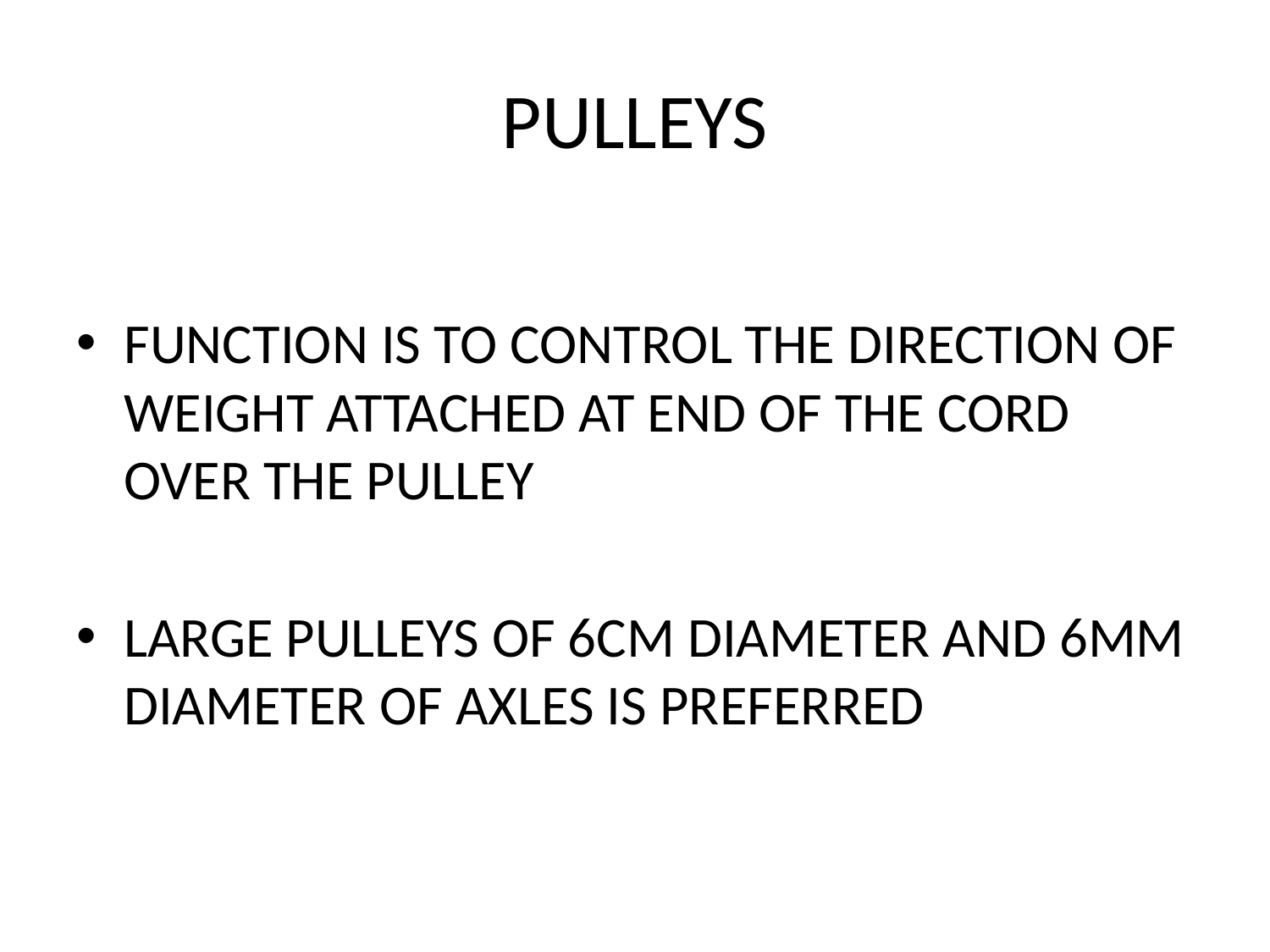

# PULLEYS

FUNCTION IS TO CONTROL THE DIRECTION OF WEIGHT ATTACHED AT END OF THE CORD OVER THE PULLEY

LARGE PULLEYS OF 6CM DIAMETER AND 6MM DIAMETER OF AXLES IS PREFERRED